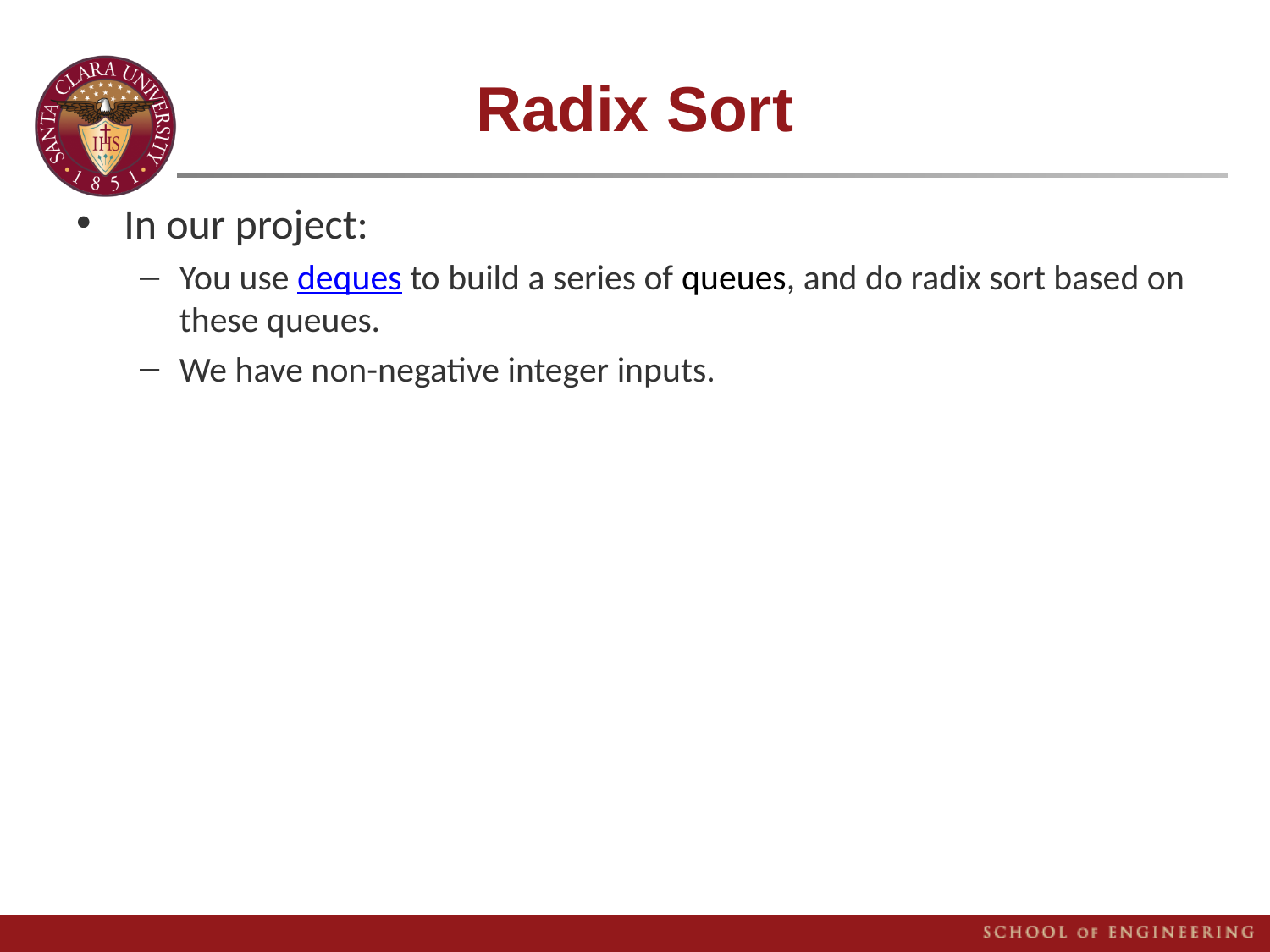

# Radix Sort
In our project:
You use deques to build a series of queues, and do radix sort based on these queues.
We have non-negative integer inputs.